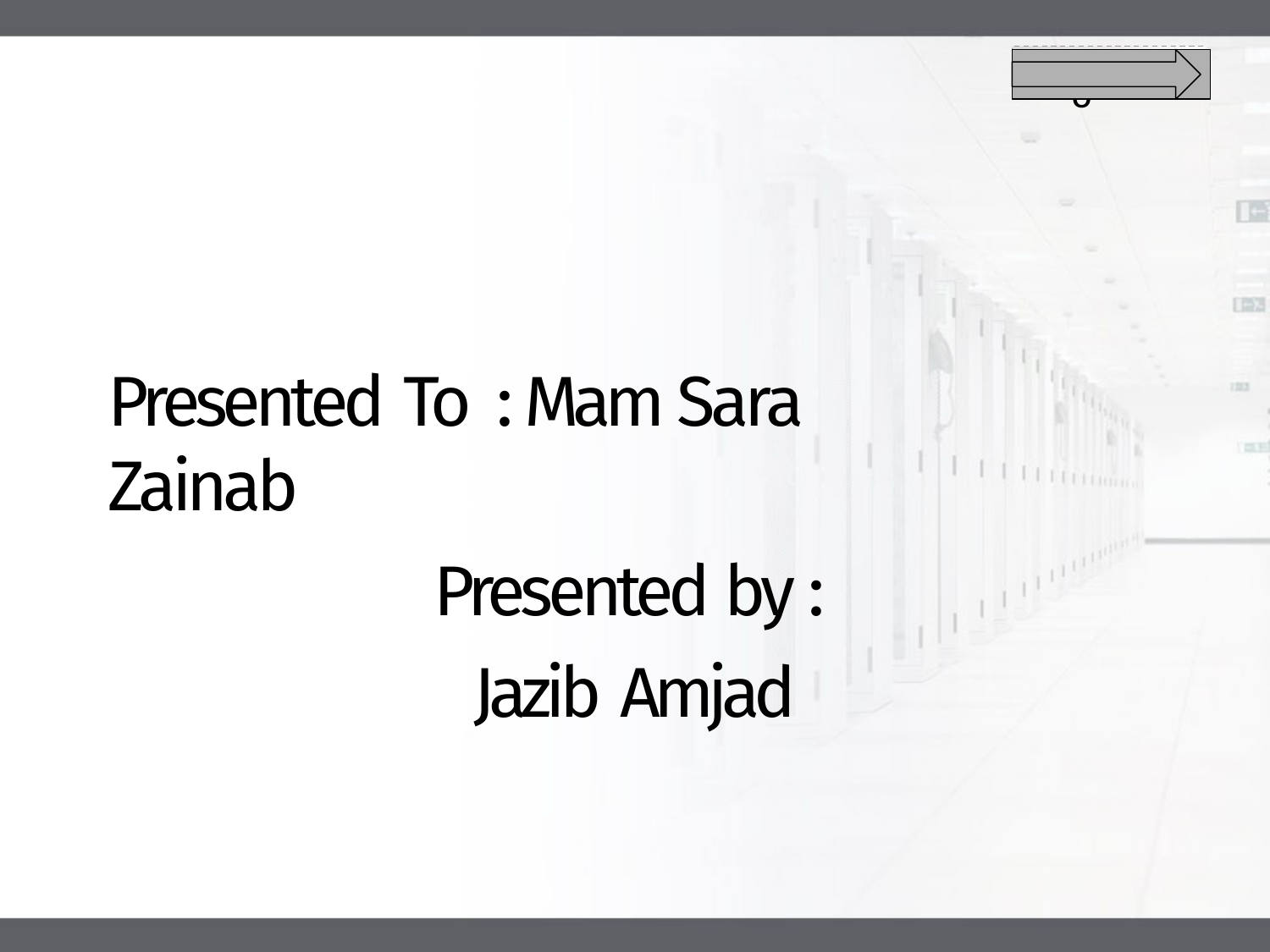

LOGO
Presented To	: Mam Sara Zainab
Presented by :  Jazib Amjad